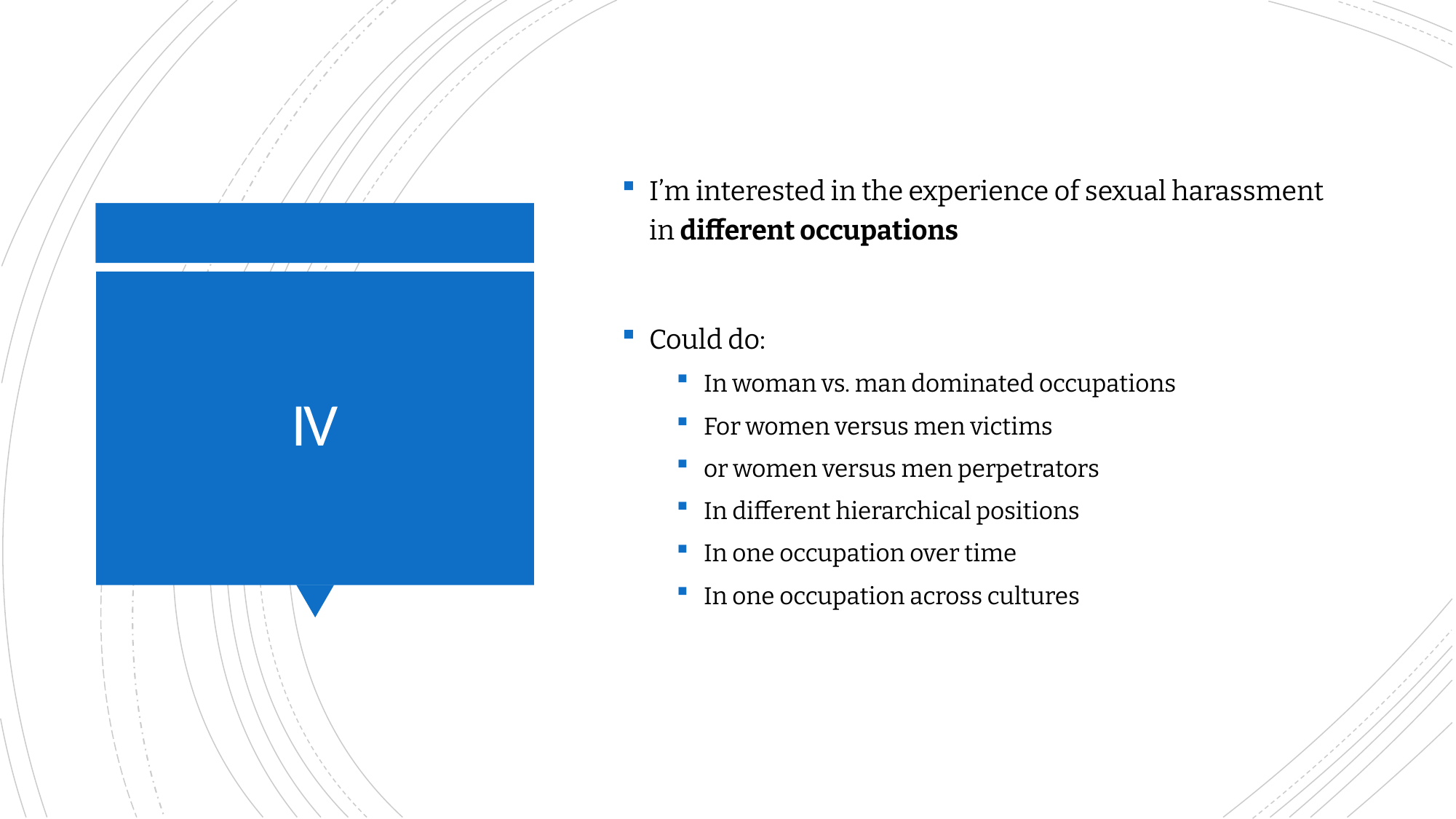

I’m interested in the experience of sexual harassment in different occupations

Could do:
In woman vs. man dominated occupations
For women versus men victims
or women versus men perpetrators
In different hierarchical positions
In one occupation over time
In one occupation across cultures

# IV